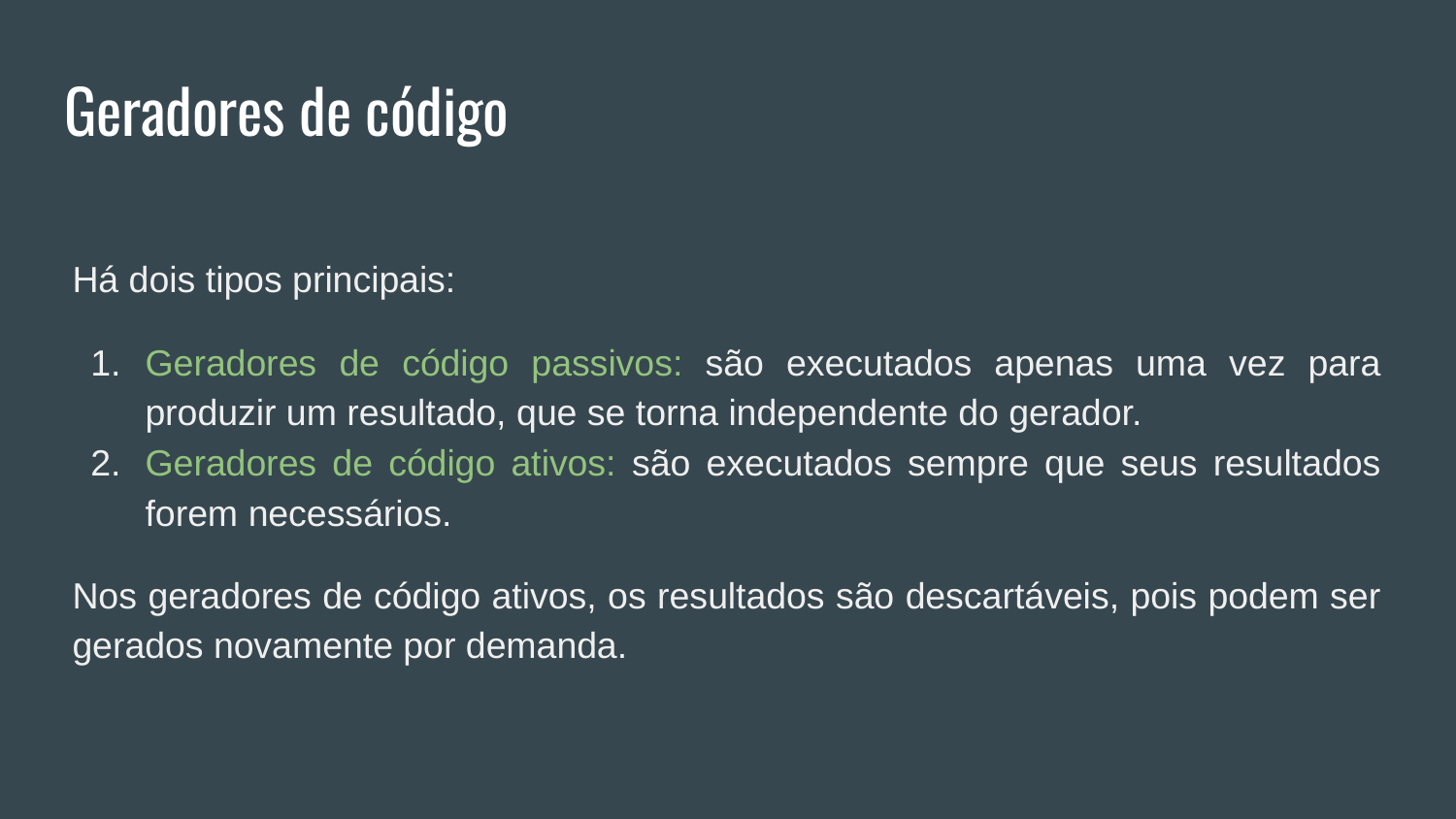

# Geradores de código
Há dois tipos principais:
Geradores de código passivos: são executados apenas uma vez para produzir um resultado, que se torna independente do gerador.
Geradores de código ativos: são executados sempre que seus resultados forem necessários.
Nos geradores de código ativos, os resultados são descartáveis, pois podem ser gerados novamente por demanda.